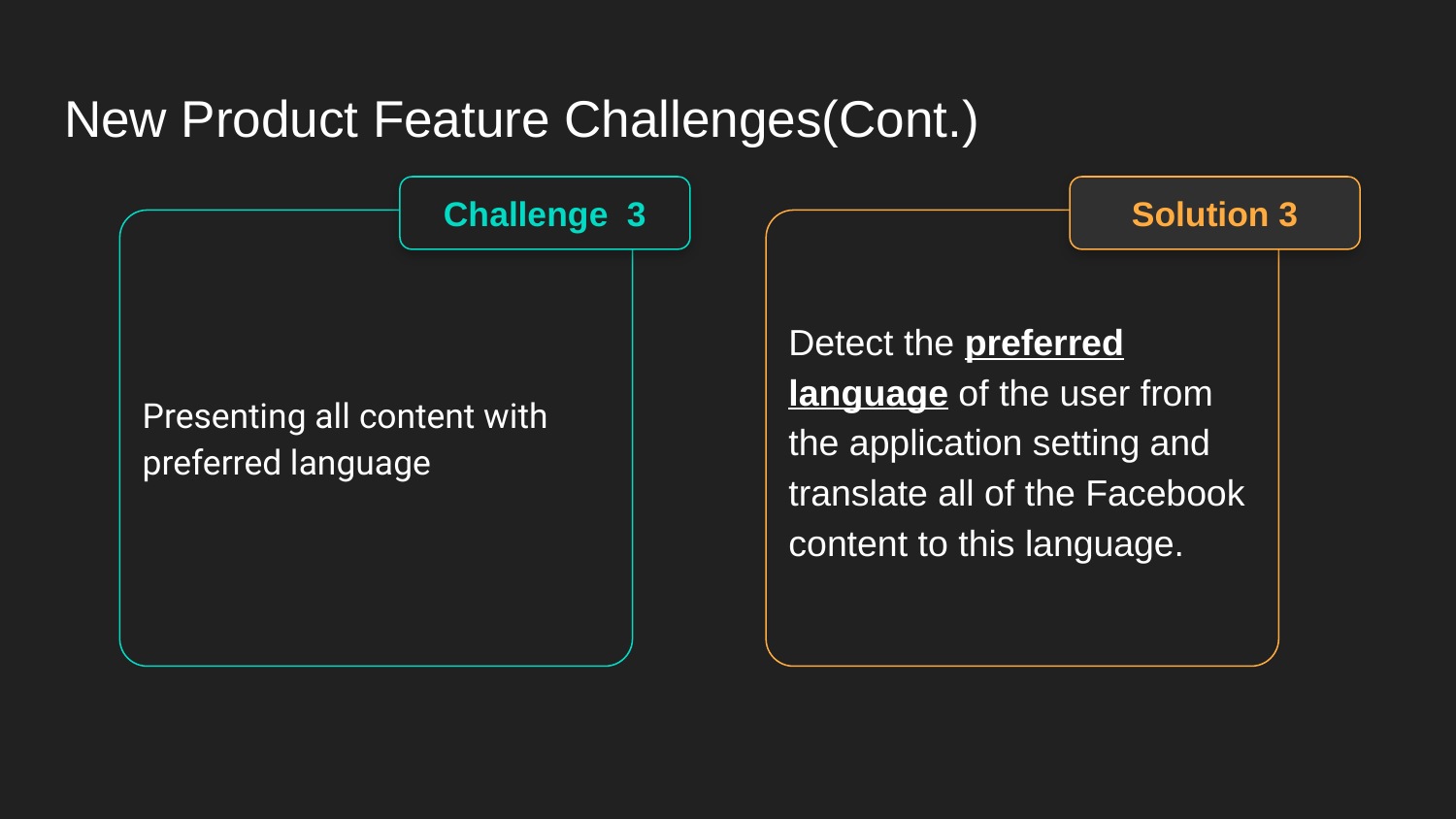

# New Product Feature Challenges(Cont.)
Challenge  3
Solution 3

Presenting all content with preferred language

Detect the preferred language of the user from the application setting and translate all of the Facebook content to this language.